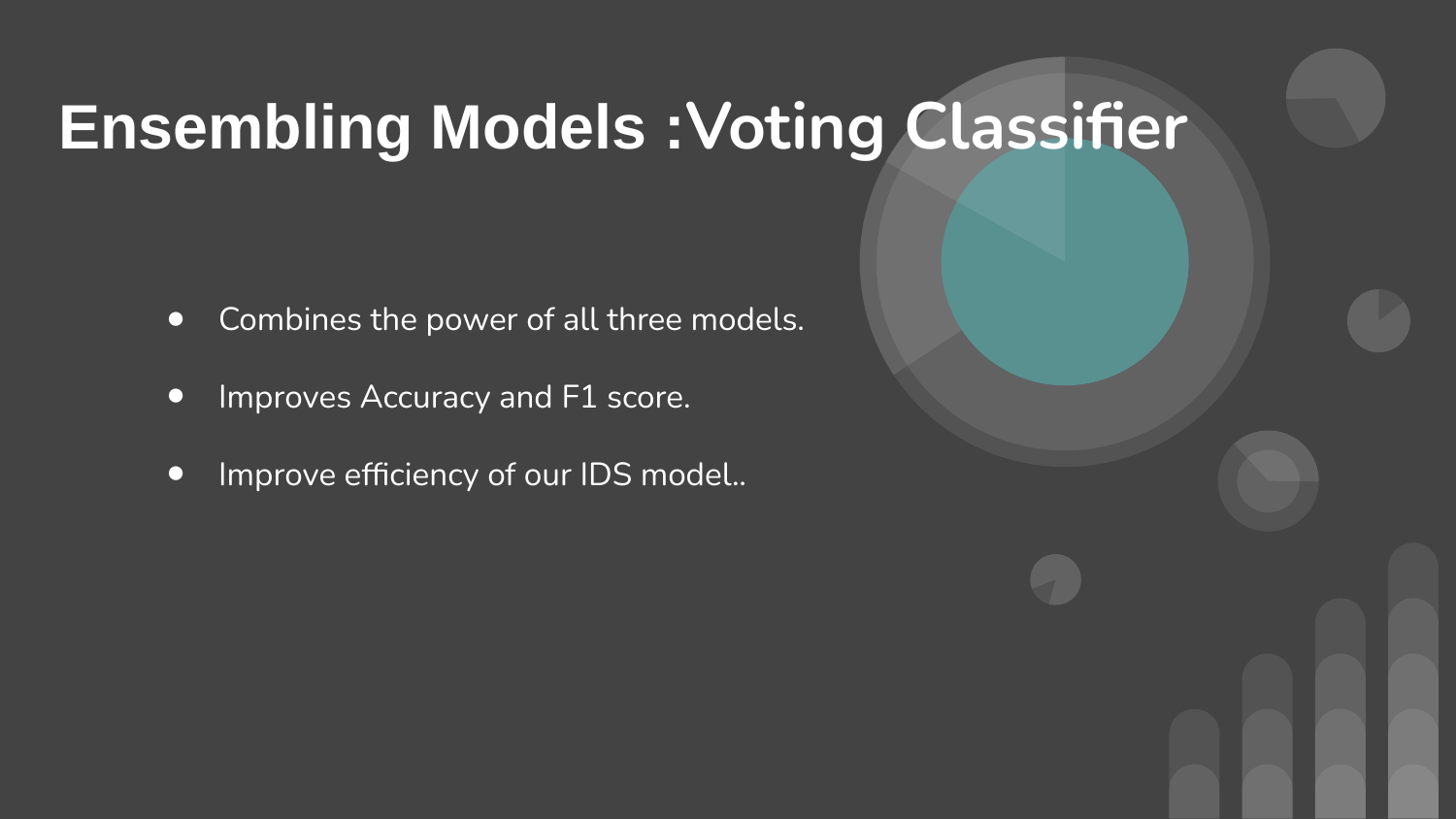

# Ensembling Models :Voting Classifier

Combines the power of all three models.

Improves Accuracy and F1 score.

Improve efficiency of our IDS model..